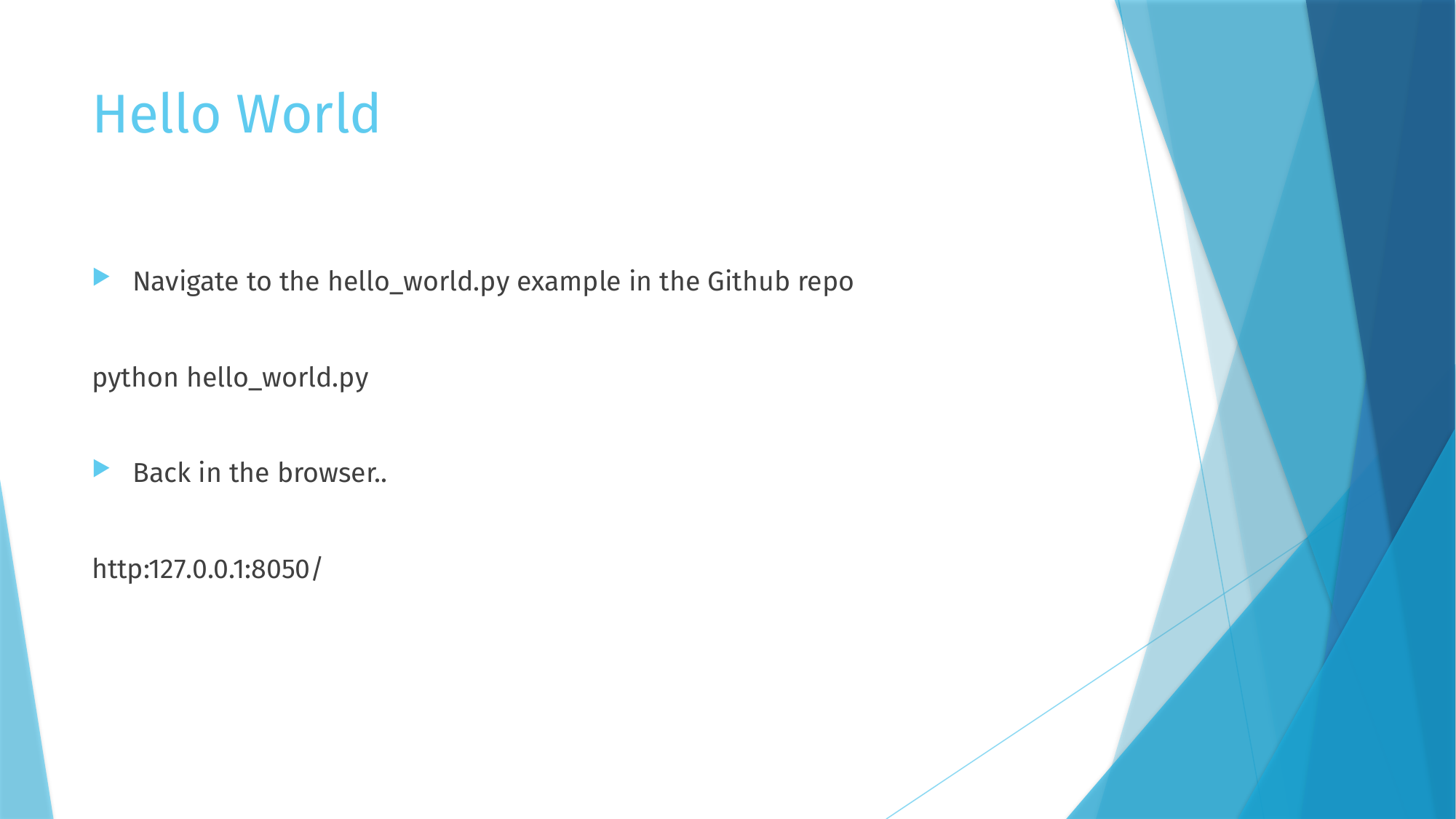

# Hello World
Navigate to the hello_world.py example in the Github repo

python hello_world.py

Back in the browser..

http:127.0.0.1:8050/